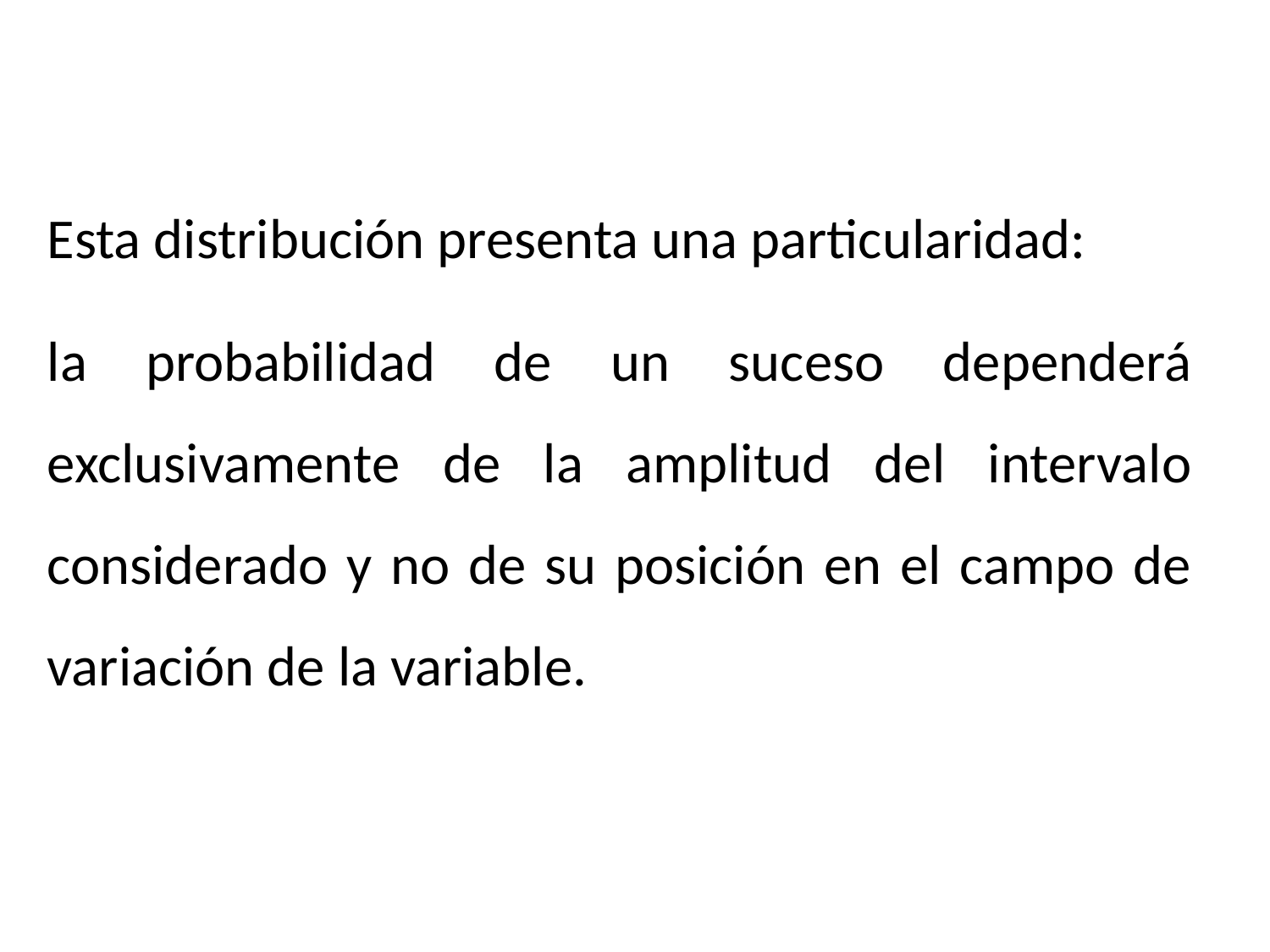

Esta distribución presenta una particularidad:
la probabilidad de un suceso dependerá exclusivamente de la amplitud del intervalo considerado y no de su posición en el campo de variación de la variable.